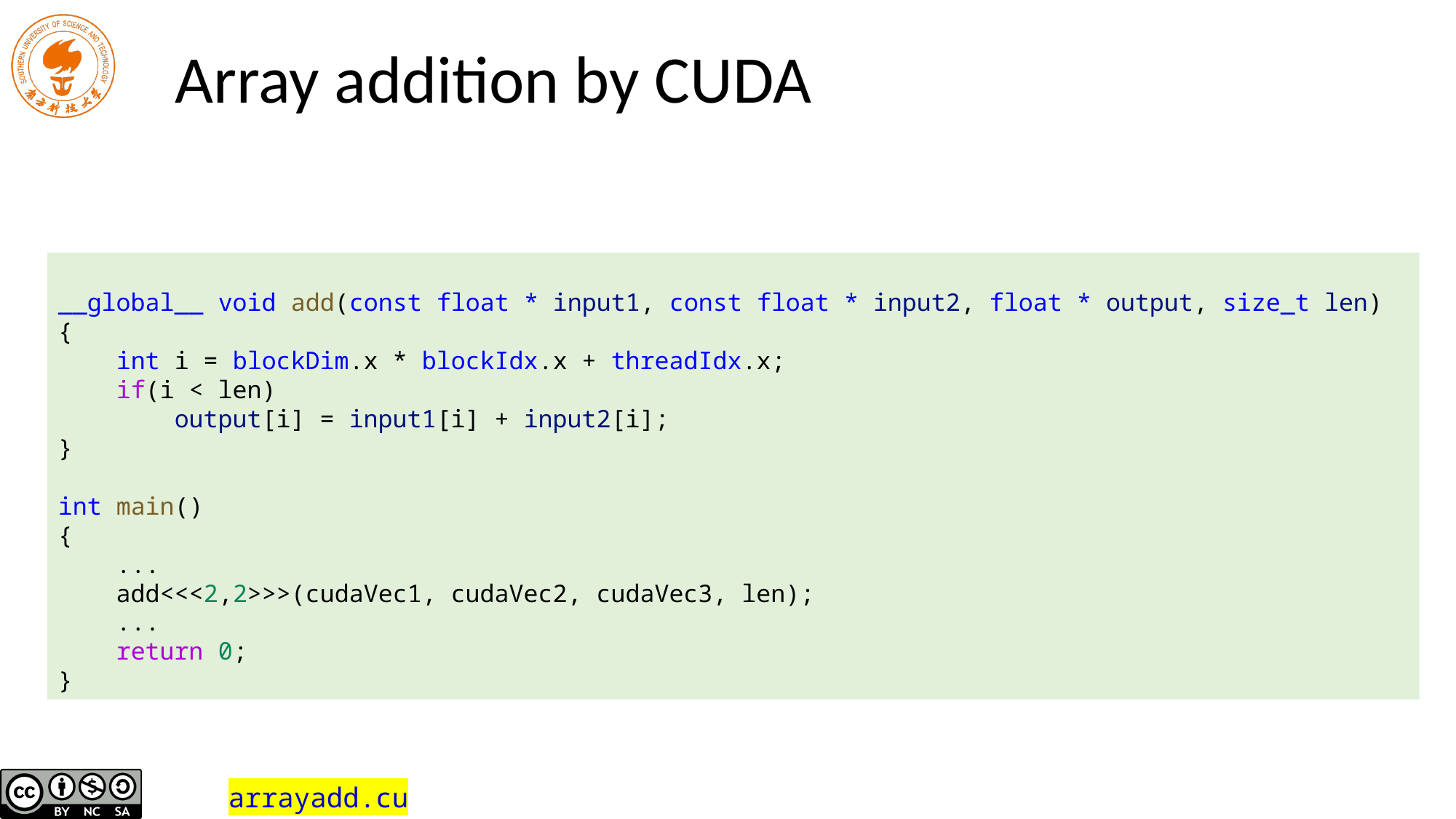

# Array addition by CUDA
__global__ void add(const float * input1, const float * input2, float * output, size_t len)
{
    int i = blockDim.x * blockIdx.x + threadIdx.x;
    if(i < len)
        output[i] = input1[i] + input2[i];
}
int main()
{
    ...
    add<<<2,2>>>(cudaVec1, cudaVec2, cudaVec3, len);
    ...
    return 0;
}
arrayadd.cu